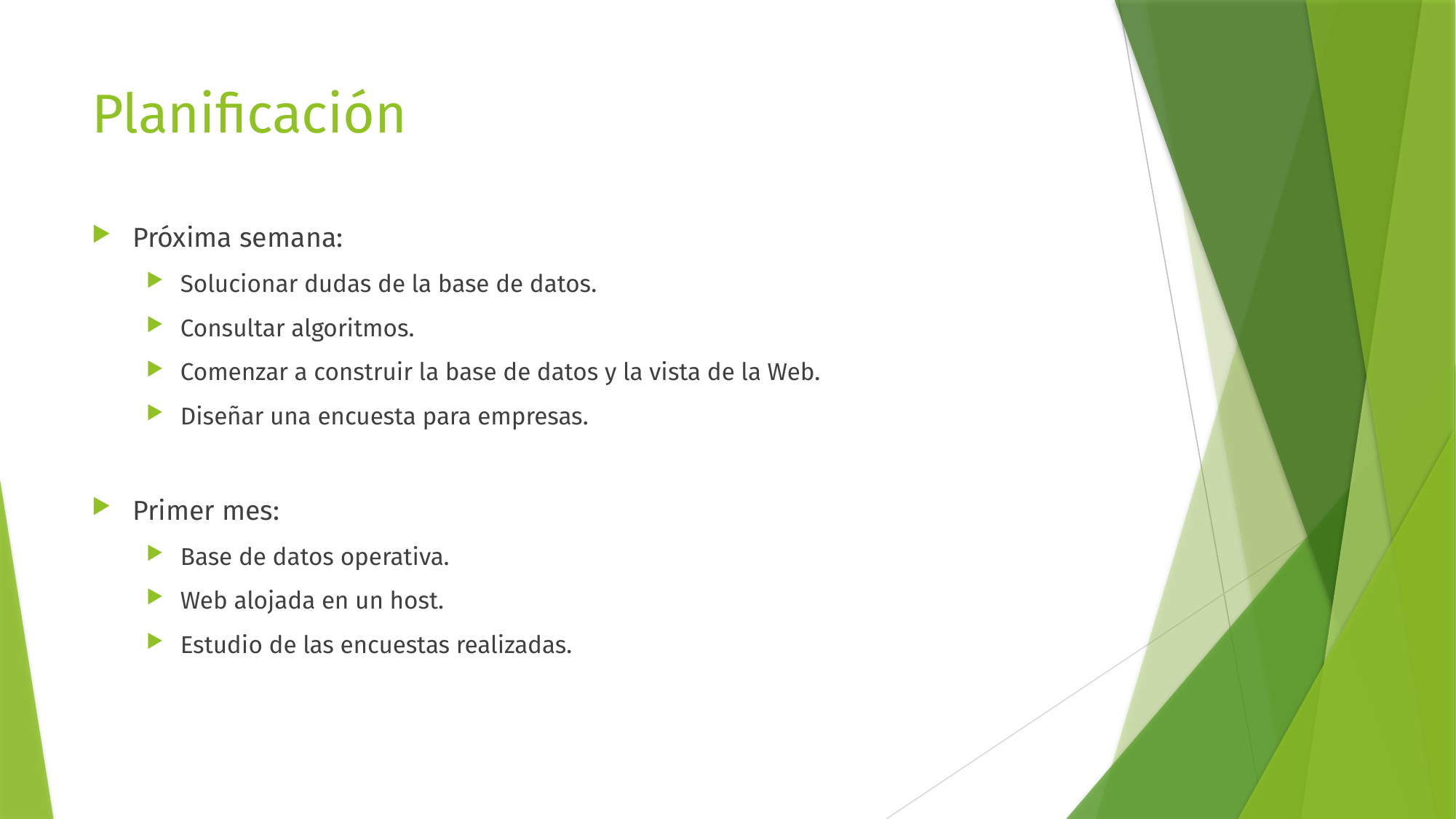

# Planificación
Próxima semana:
Solucionar dudas de la base de datos.
Consultar algoritmos.
Comenzar a construir la base de datos y la vista de la Web.
Diseñar una encuesta para empresas.

Primer mes:
Base de datos operativa.
Web alojada en un host.
Estudio de las encuestas realizadas.